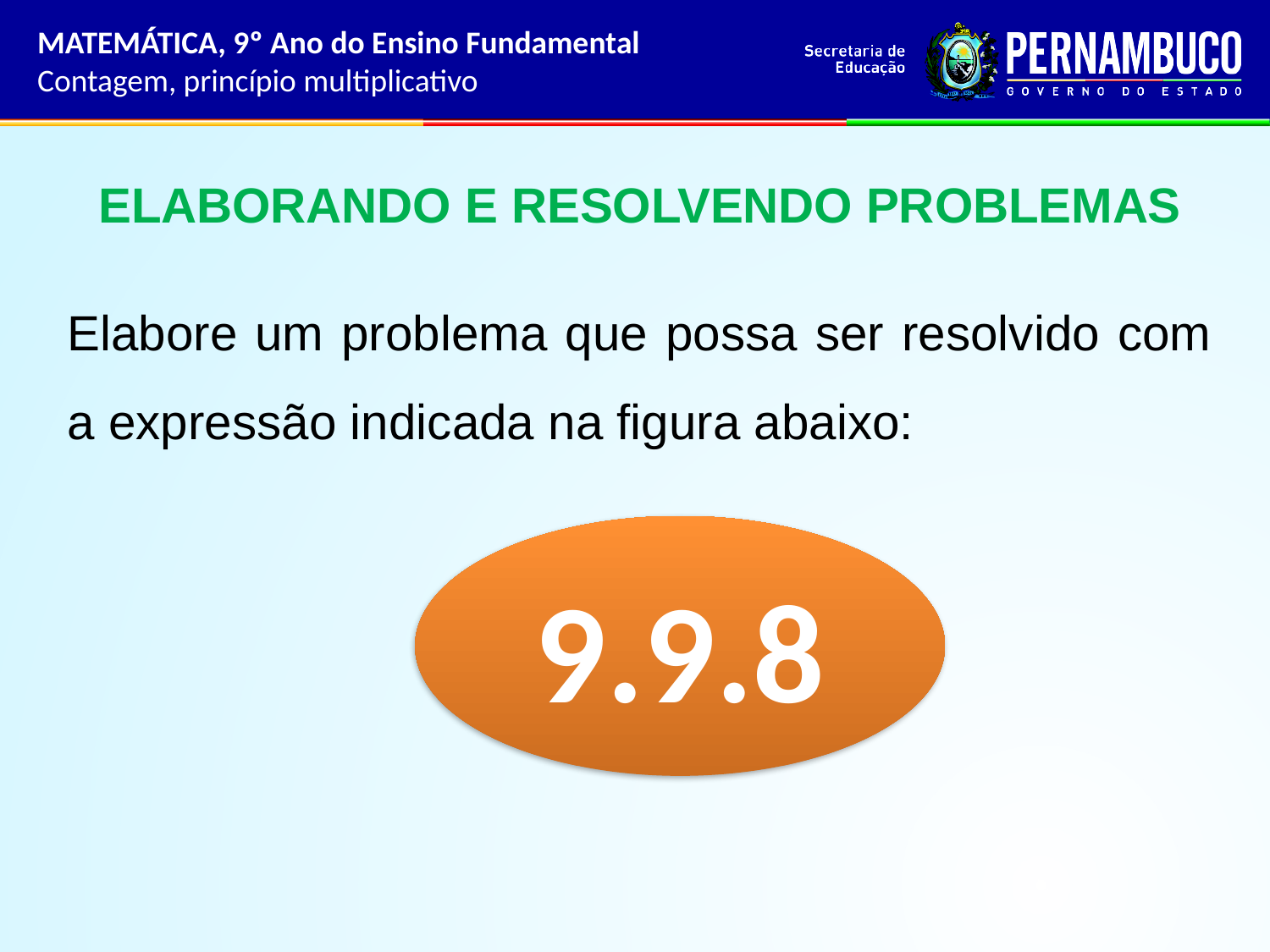

MATEMÁTICA, 9º Ano do Ensino Fundamental
Contagem, princípio multiplicativo
 ELABORANDO E RESOLVENDO PROBLEMAS
Elabore um problema que possa ser resolvido com a expressão indicada na figura abaixo:
9.9.8